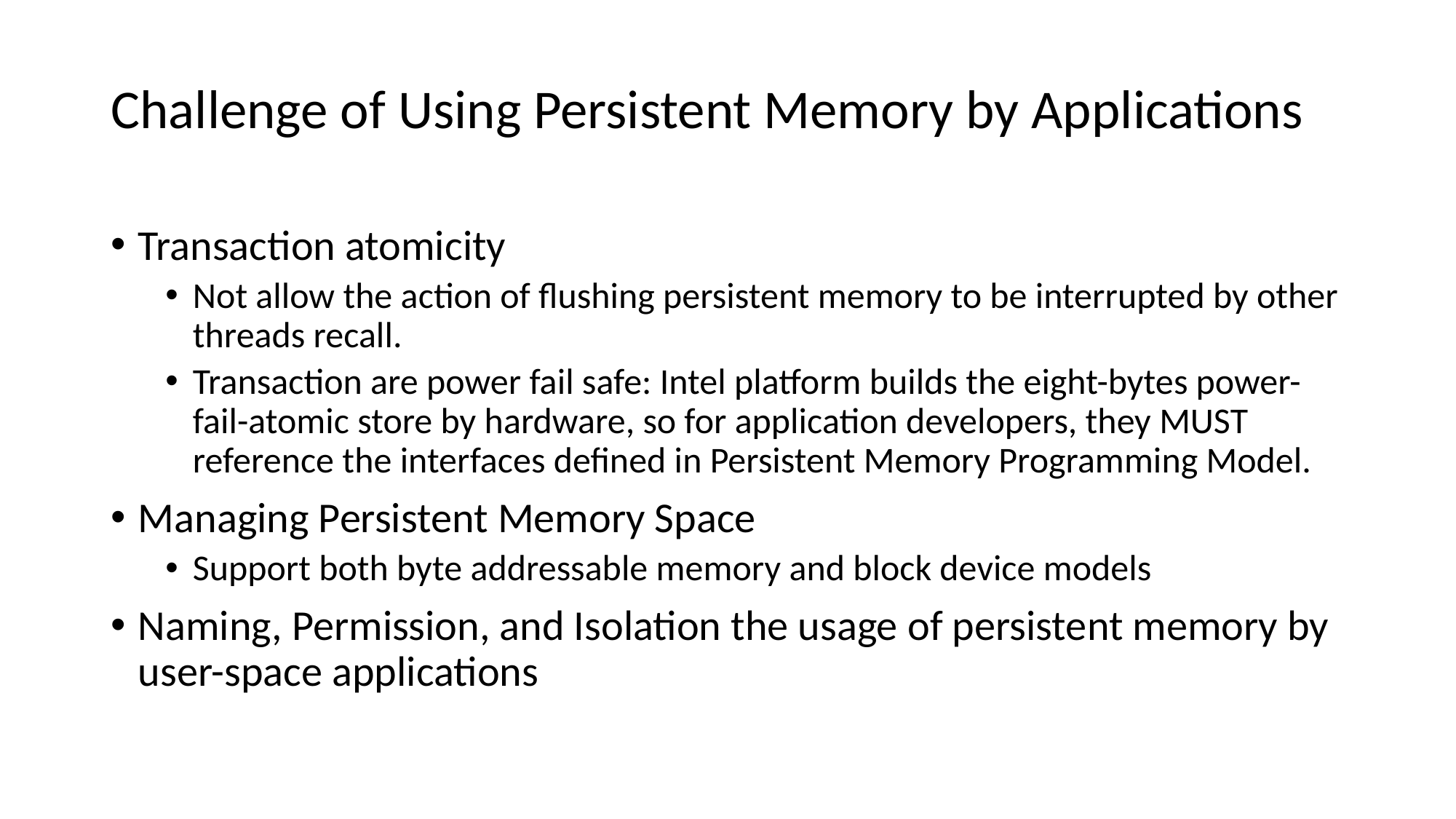

# Challenge of Using Persistent Memory by Applications
Transaction atomicity
Not allow the action of flushing persistent memory to be interrupted by other threads recall.
Transaction are power fail safe: Intel platform builds the eight-bytes power-fail-atomic store by hardware, so for application developers, they MUST reference the interfaces defined in Persistent Memory Programming Model.
Managing Persistent Memory Space
Support both byte addressable memory and block device models
Naming, Permission, and Isolation the usage of persistent memory by user-space applications